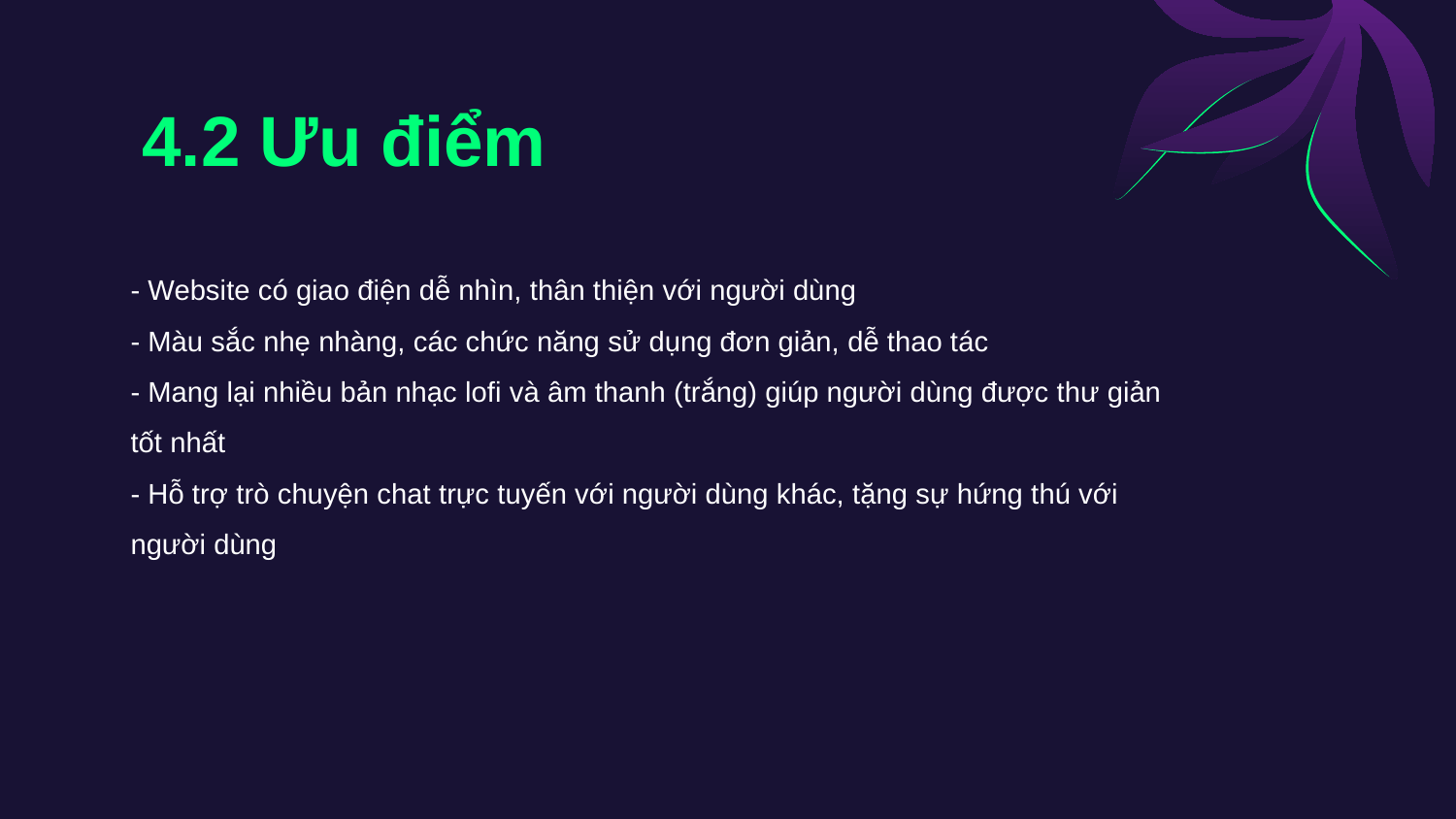

# 4.2 Ưu điểm
- Website có giao điện dễ nhìn, thân thiện với người dùng
- Màu sắc nhẹ nhàng, các chức năng sử dụng đơn giản, dễ thao tác
- Mang lại nhiều bản nhạc lofi và âm thanh (trắng) giúp người dùng được thư giản tốt nhất
- Hỗ trợ trò chuyện chat trực tuyến với người dùng khác, tặng sự hứng thú với người dùng